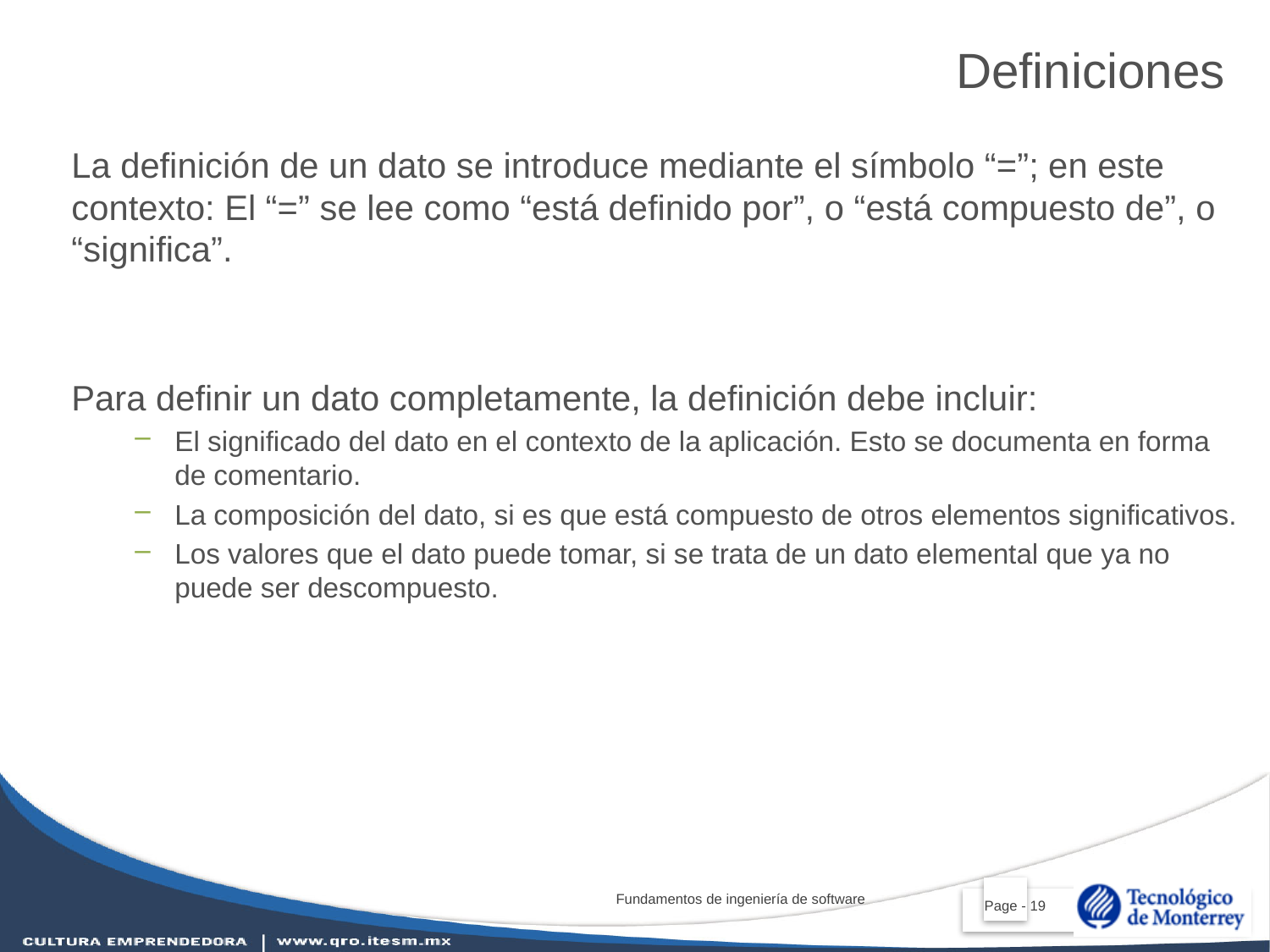

Definiciones
La definición de un dato se introduce mediante el símbolo “=”; en este contexto: El “=” se lee como “está definido por”, o “está compuesto de”, o “significa”.

Para definir un dato completamente, la definición debe incluir:
El significado del dato en el contexto de la aplicación. Esto se documenta en forma de comentario.
La composición del dato, si es que está compuesto de otros elementos significativos.
Los valores que el dato puede tomar, si se trata de un dato elemental que ya no puede ser descompuesto.